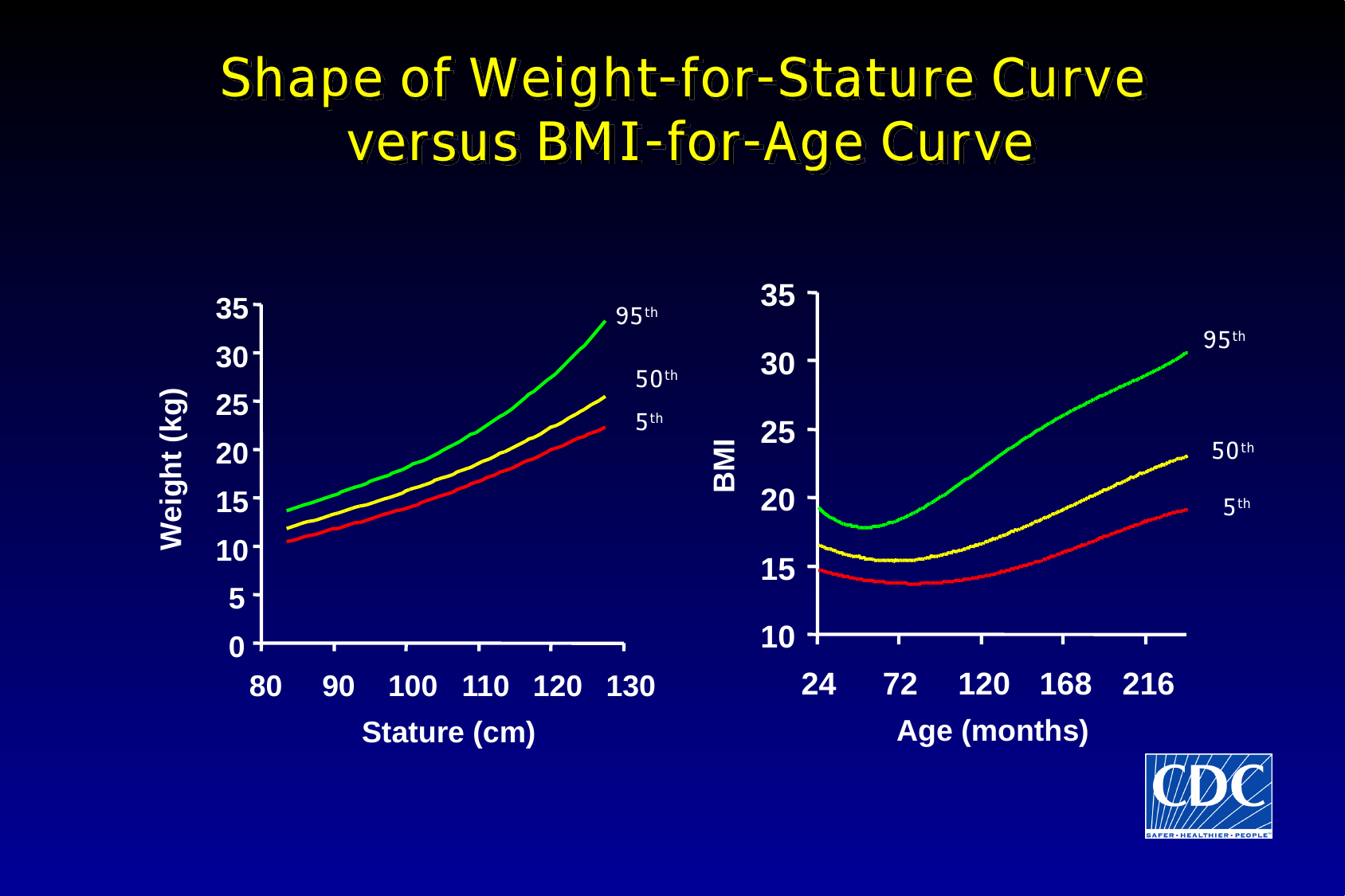

# Shape of Weight-for-Stature Curve  versus BMI-for-Age Curve
35

30

25

BMI
20

15

10

24
72
120
168
216
Age (months)
35

30

25

20

Weight (kg)

15

10

5

0

80
90
100
110
120
130
Stature (cm)
95th
95th
50th
5th
50th
5th